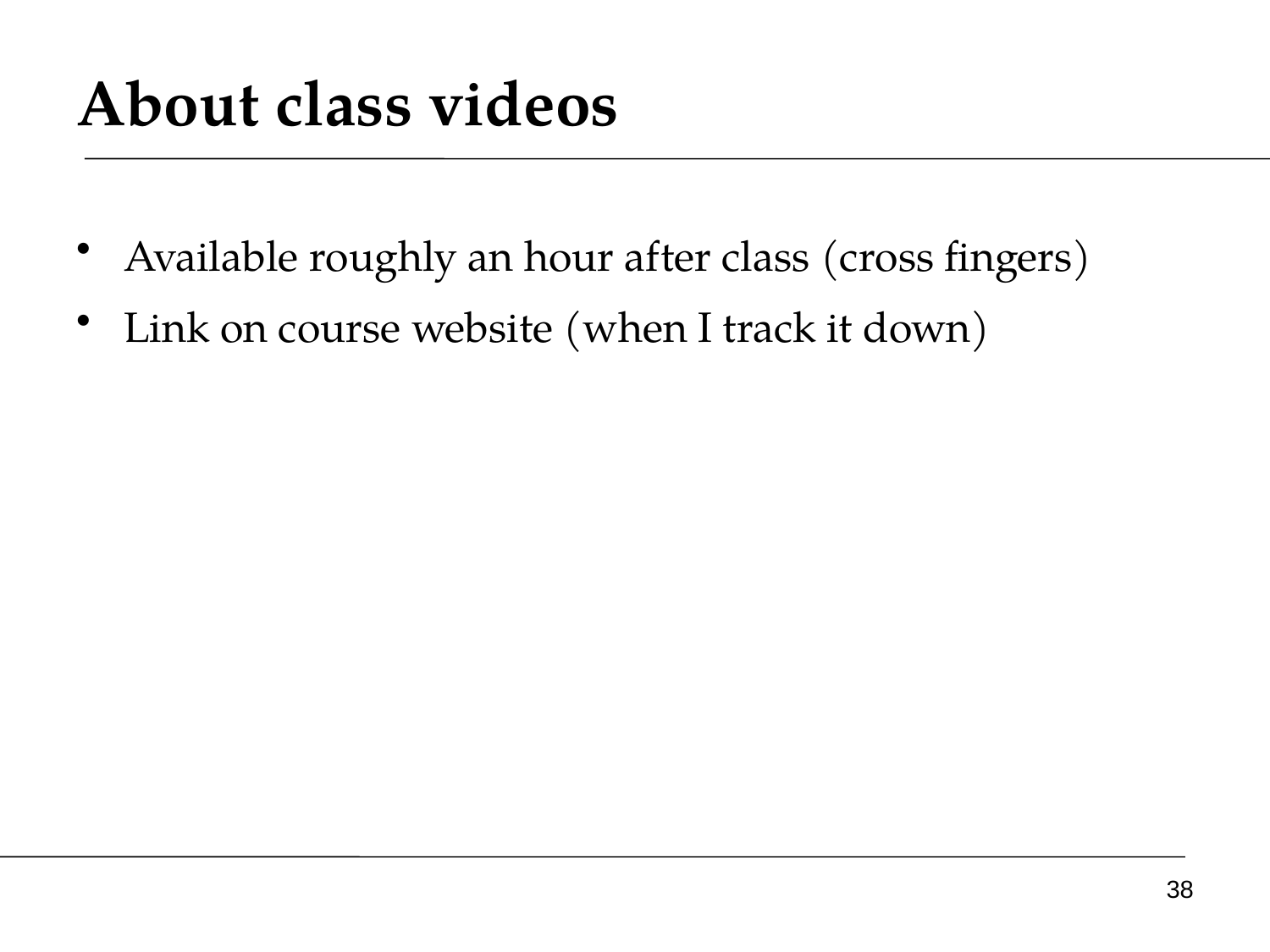

# About class videos
Available roughly an hour after class (cross fingers)
Link on course website (when I track it down)
38